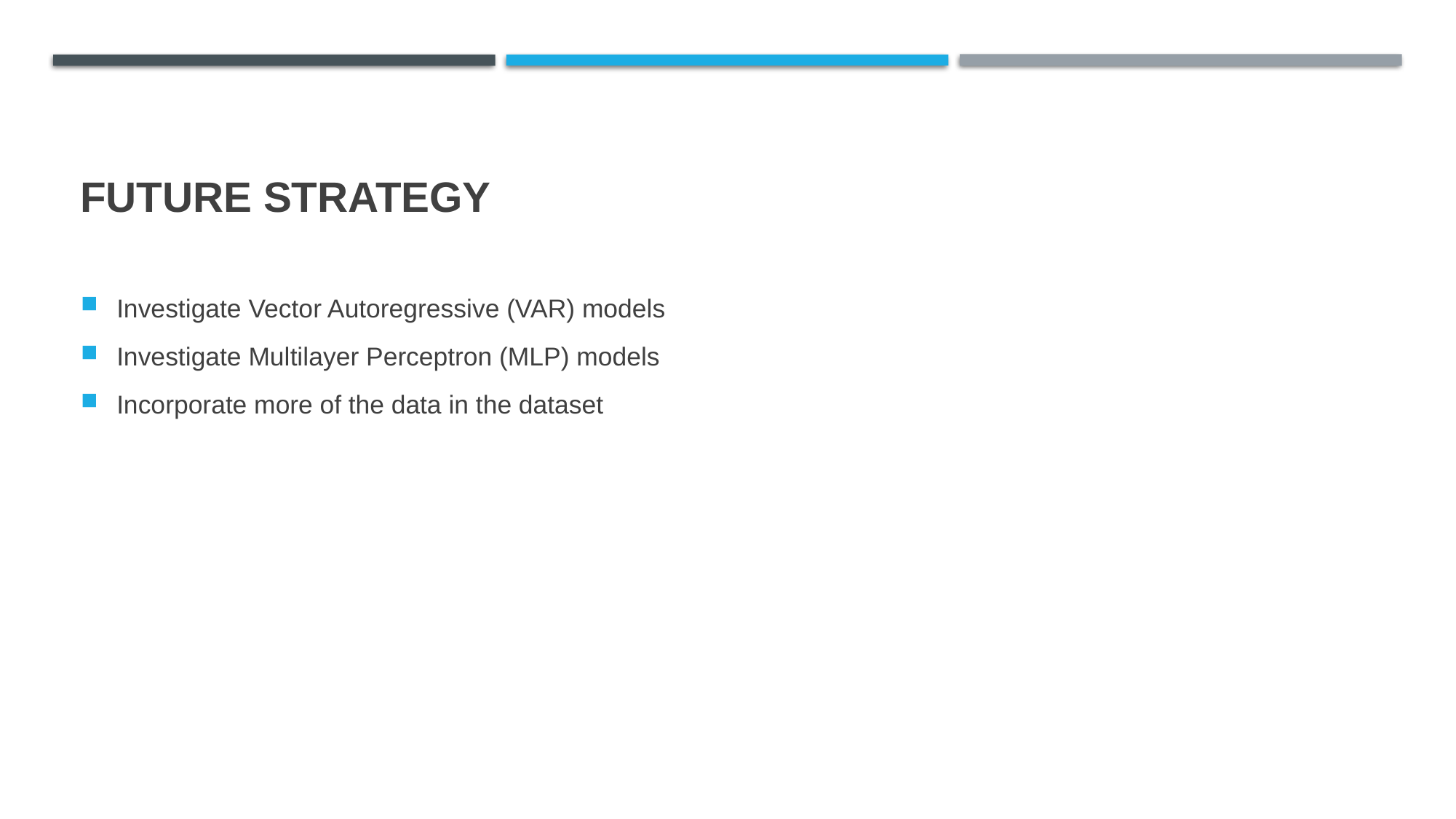

# Future Strategy
Investigate Vector Autoregressive (VAR) models
Investigate Multilayer Perceptron (MLP) models
Incorporate more of the data in the dataset